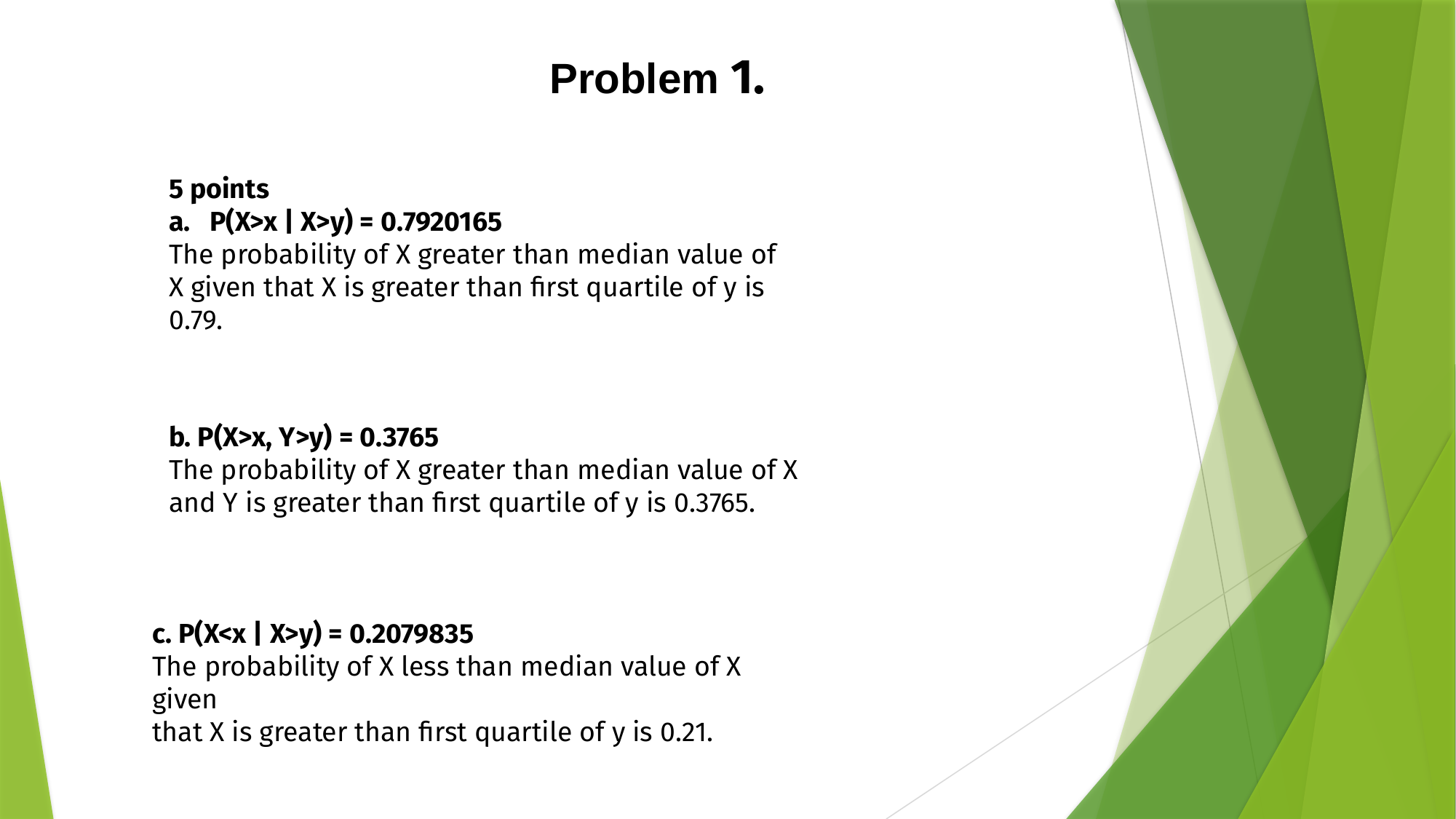

Problem 1.
5 points
P(X>x | X>y) = 0.7920165
The probability of X greater than median value of X given that X is greater than first quartile of y is 0.79.

b. P(X>x, Y>y) = 0.3765
The probability of X greater than median value of X
and Y is greater than first quartile of y is 0.3765.

c. P(X<x | X>y) = 0.2079835
The probability of X less than median value of X given
that X is greater than first quartile of y is 0.21.